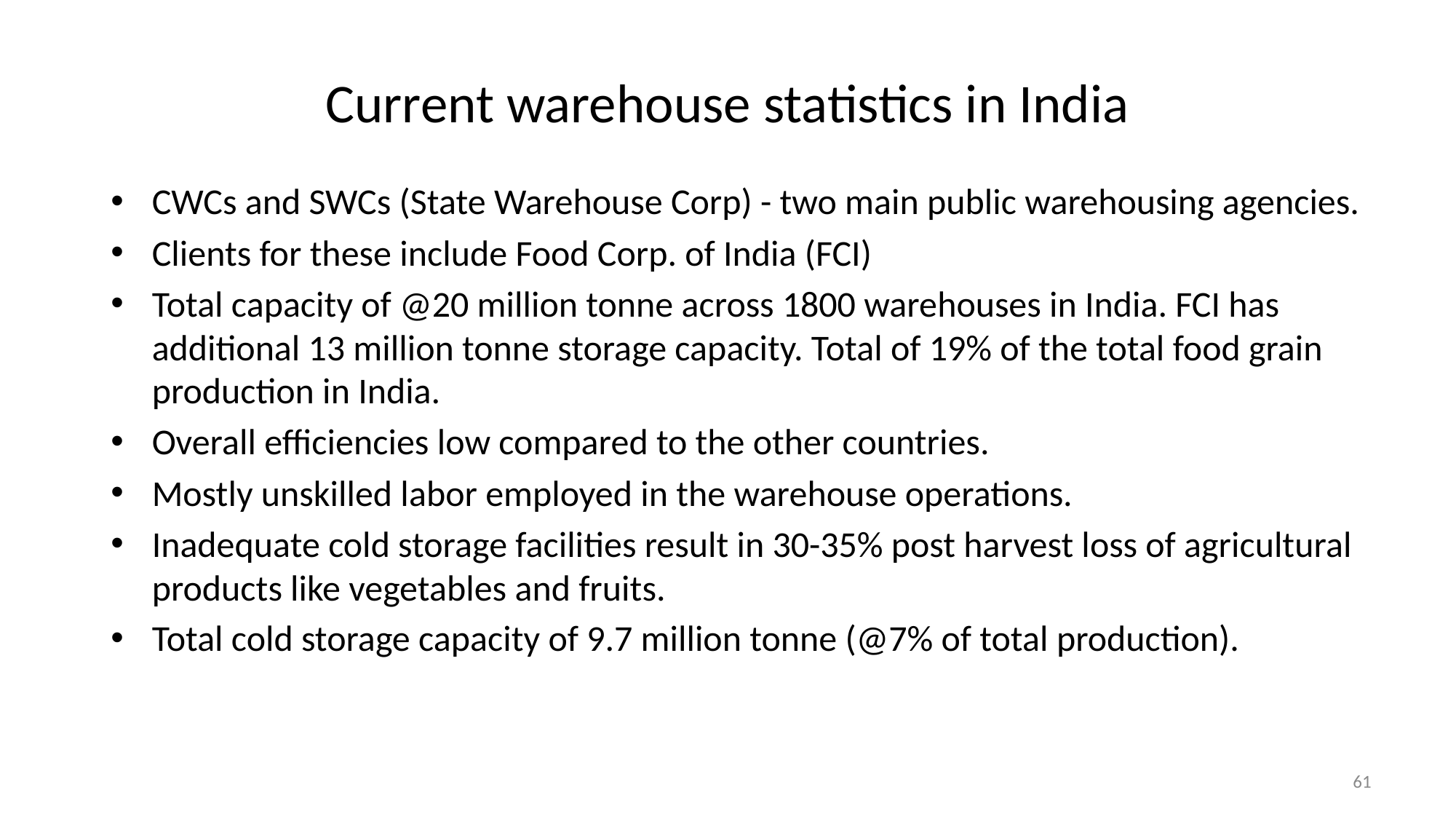

# Current warehouse statistics in India
CWCs and SWCs (State Warehouse Corp) - two main public warehousing agencies.
Clients for these include Food Corp. of India (FCI)
Total capacity of @20 million tonne across 1800 warehouses in India. FCI has additional 13 million tonne storage capacity. Total of 19% of the total food grain production in India.
Overall efficiencies low compared to the other countries.
Mostly unskilled labor employed in the warehouse operations.
Inadequate cold storage facilities result in 30-35% post harvest loss of agricultural products like vegetables and fruits.
Total cold storage capacity of 9.7 million tonne (@7% of total production).
61